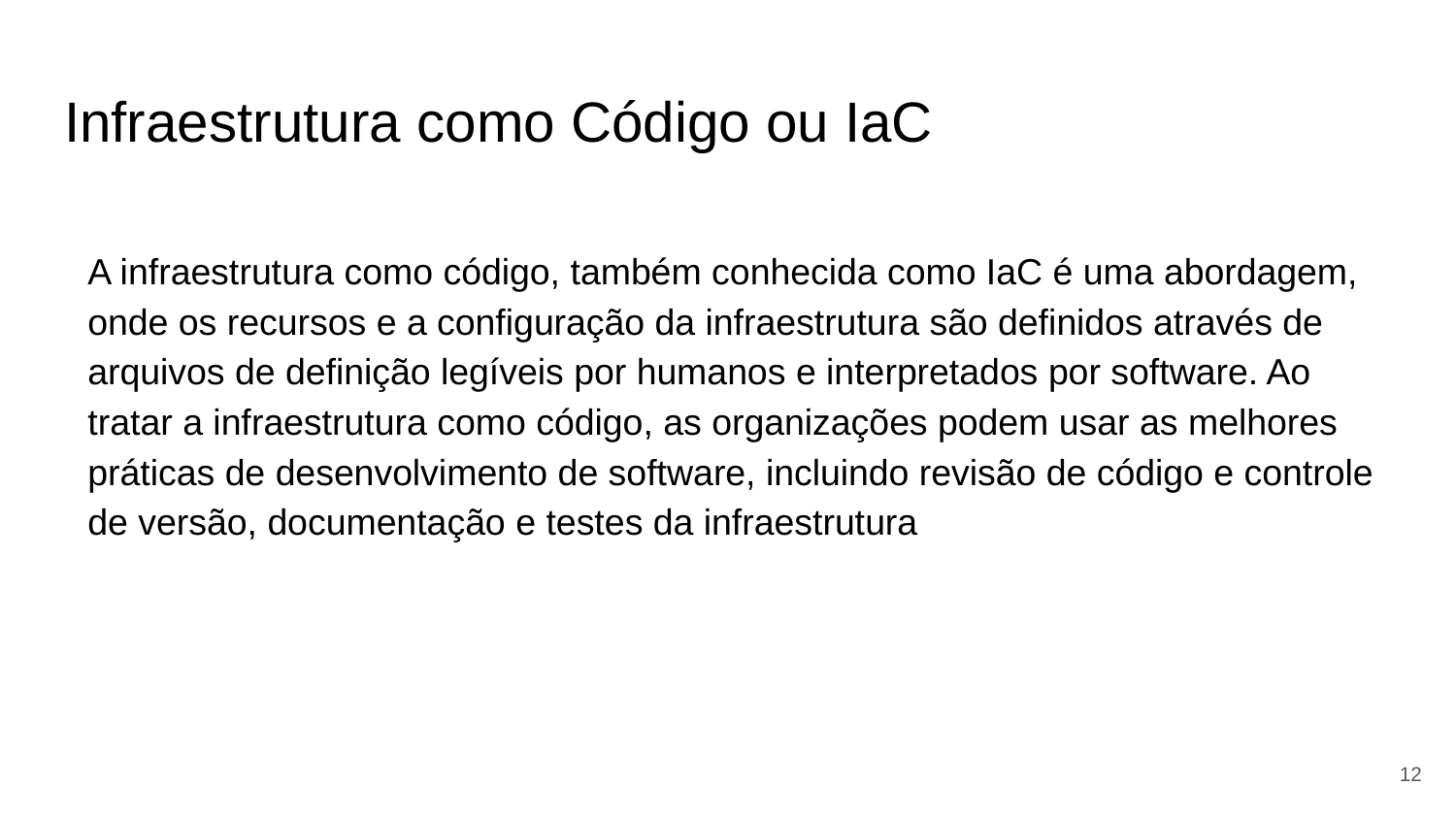

# Infraestrutura como Código ou IaC
A infraestrutura como código, também conhecida como IaC é uma abordagem, onde os recursos e a configuração da infraestrutura são definidos através de arquivos de definição legíveis por humanos e interpretados por software. Ao tratar a infraestrutura como código, as organizações podem usar as melhores práticas de desenvolvimento de software, incluindo revisão de código e controle de versão, documentação e testes da infraestrutura

12